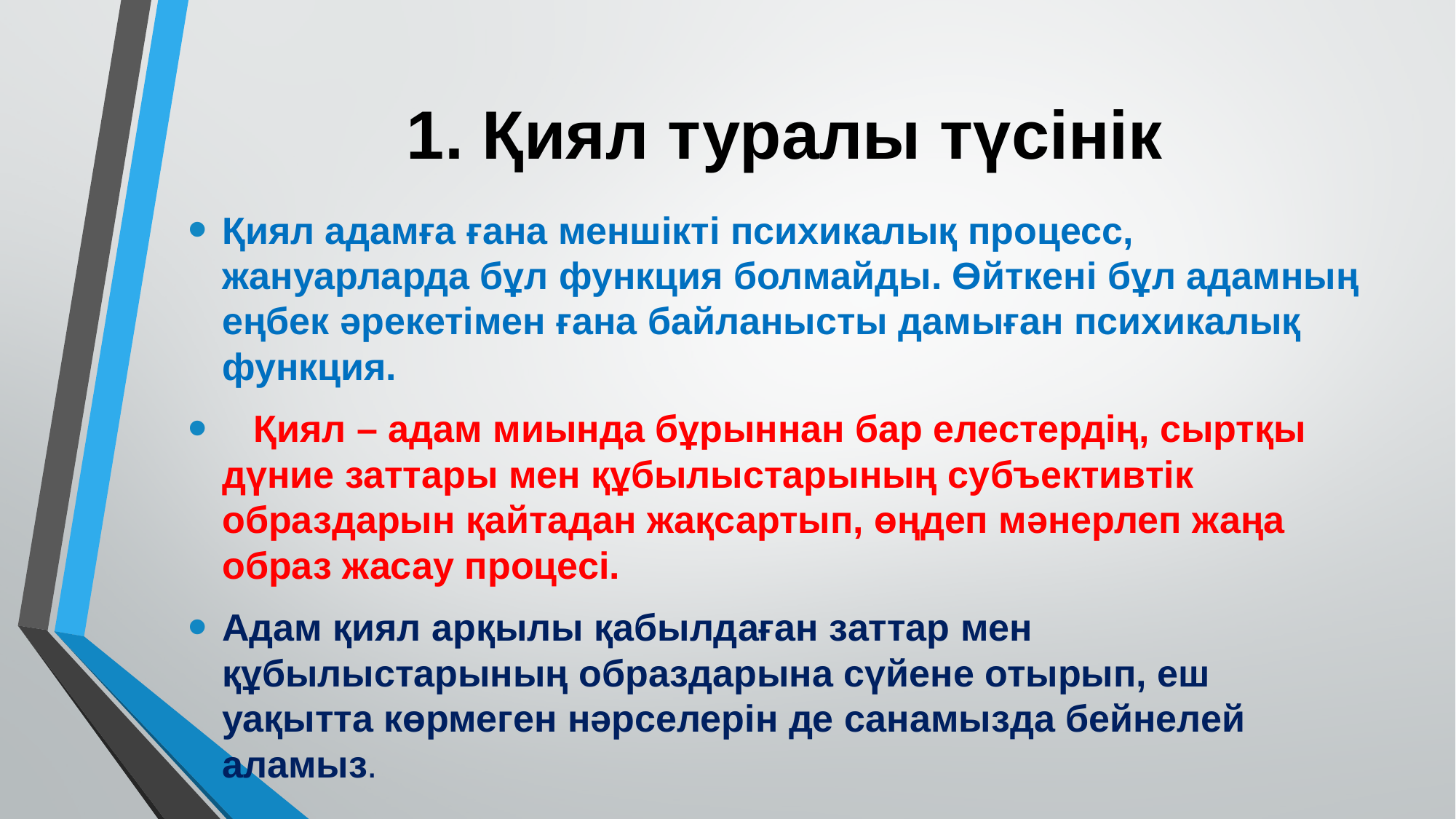

# 1. Қиял туралы түсінік
Қиял адамға ғана меншікті психикалық процесс, жануарларда бұл функция болмайды. Өйткені бұл адамның еңбек әрекетімен ғана байланысты дамыған психикалық функция.
   Қиял – адам миында бұрыннан бар елестердің, сыртқы дүние заттары мен құбылыстарының субъективтік образдарын қайтадан жақсартып, өңдеп мәнерлеп жаңа образ жасау процесі.
Адам қиял арқылы қабылдаған заттар мен құбылыстарының образдарына сүйене отырып, еш уақытта көрмеген нәрселерін де санамызда бейнелей аламыз.